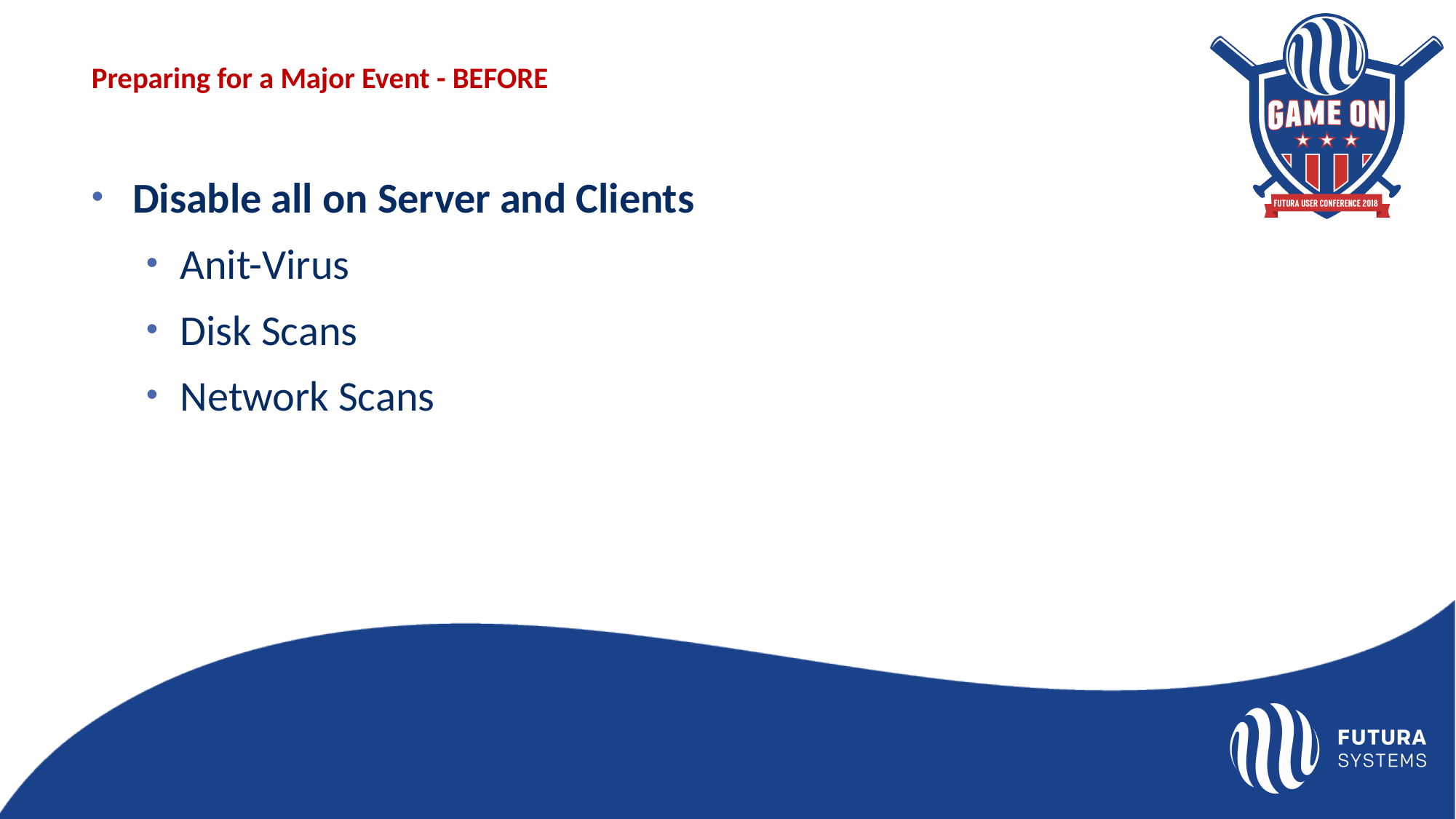

# Preparing for a Major Event - BEFORE
Disable all on Server and Clients
Anit-Virus
Disk Scans
Network Scans